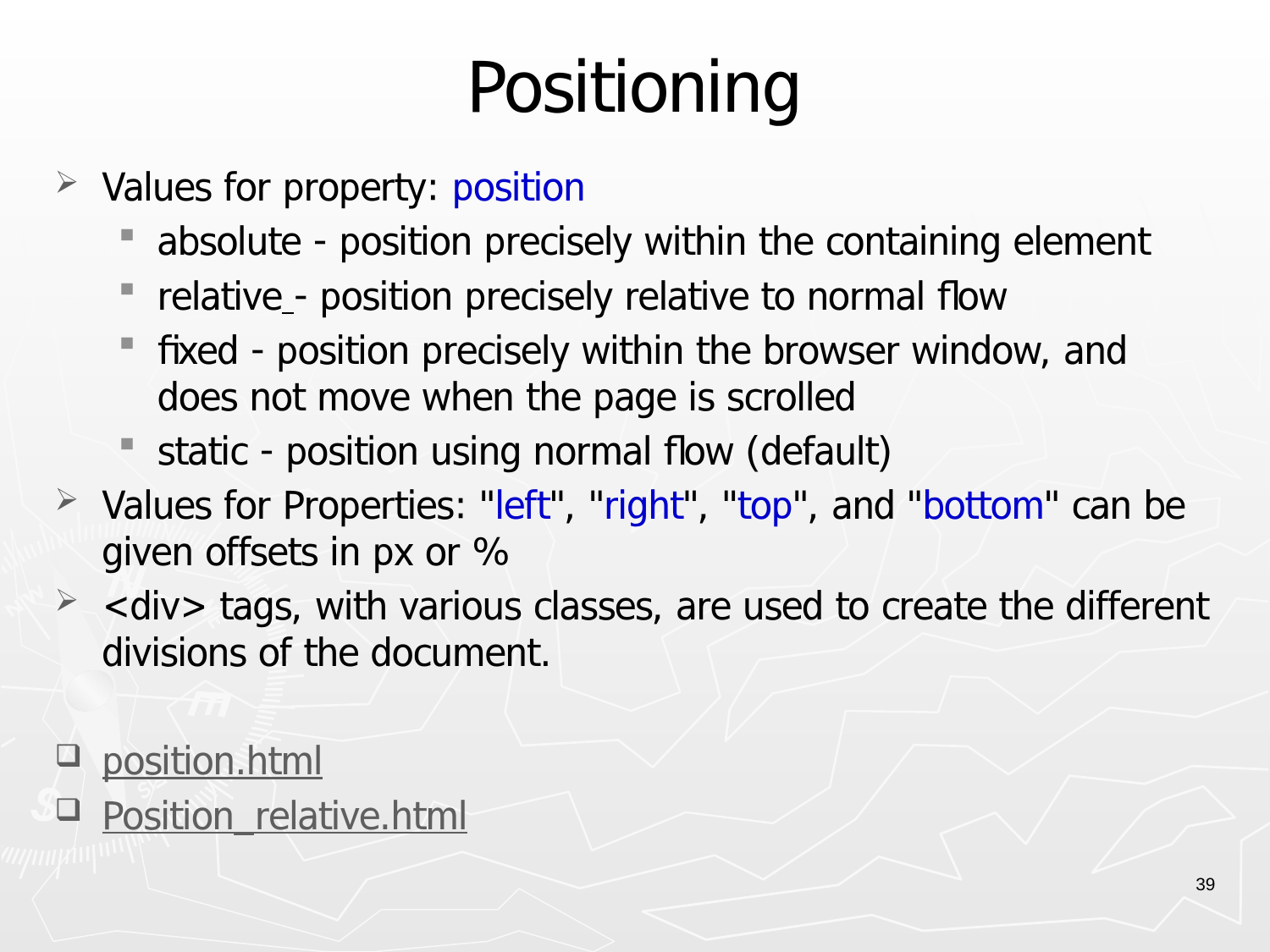

# Positioning
Values for property: position
absolute - position precisely within the containing element
relative - position precisely relative to normal flow
fixed - position precisely within the browser window, and does not move when the page is scrolled
static - position using normal flow (default)
Values for Properties: "left", "right", "top", and "bottom" can be given offsets in px or %
<div> tags, with various classes, are used to create the different divisions of the document.

position.html
Position_relative.html

39